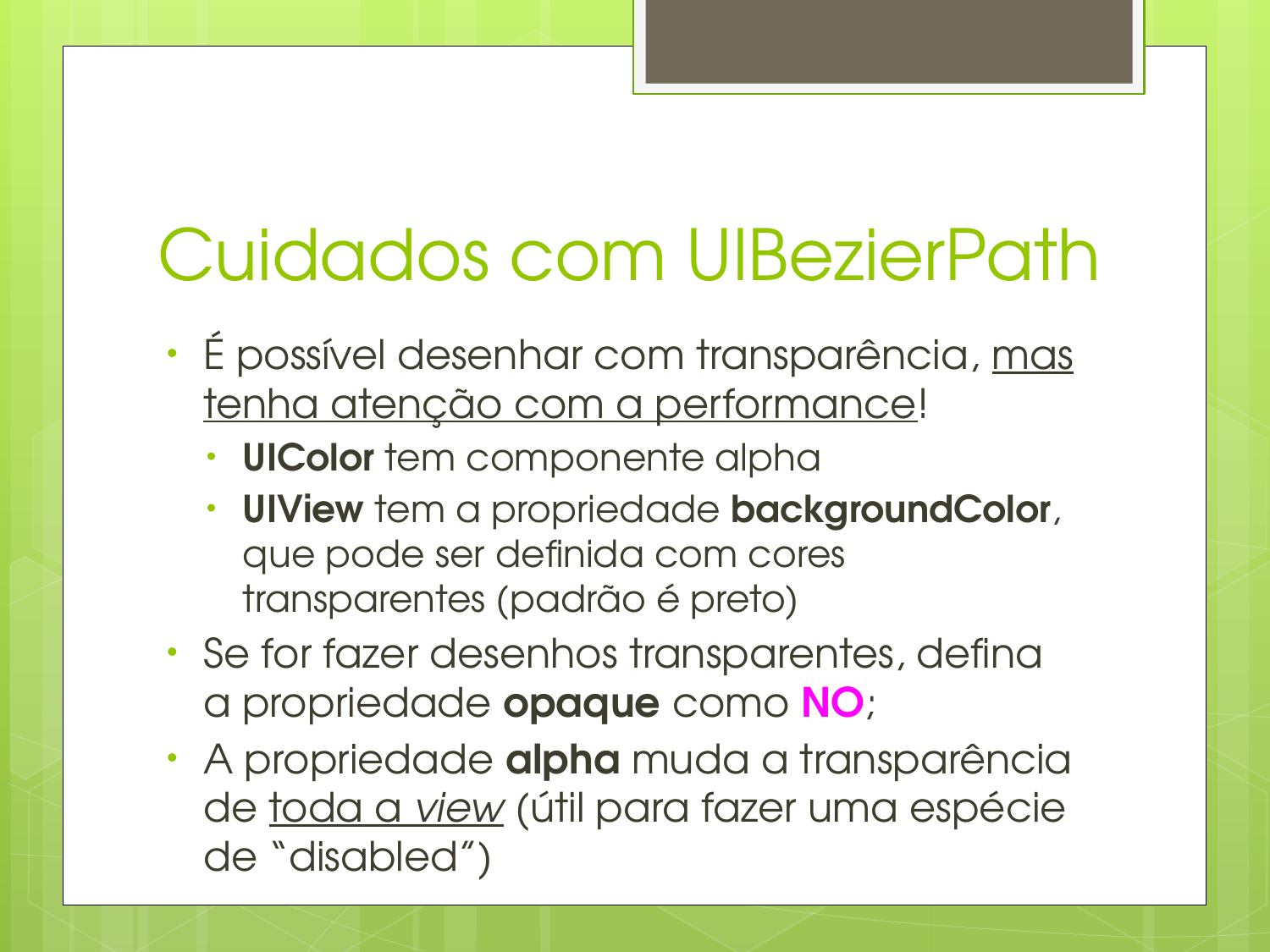

# Cuidados com UIBezierPath
É possível desenhar com transparência, mas tenha atenção com a performance!
UIColor tem componente alpha
UIView tem a propriedade backgroundColor, que pode ser definida com cores transparentes (padrão é preto)
Se for fazer desenhos transparentes, defina a propriedade opaque como NO;
A propriedade alpha muda a transparência de toda a view (útil para fazer uma espécie de “disabled”)